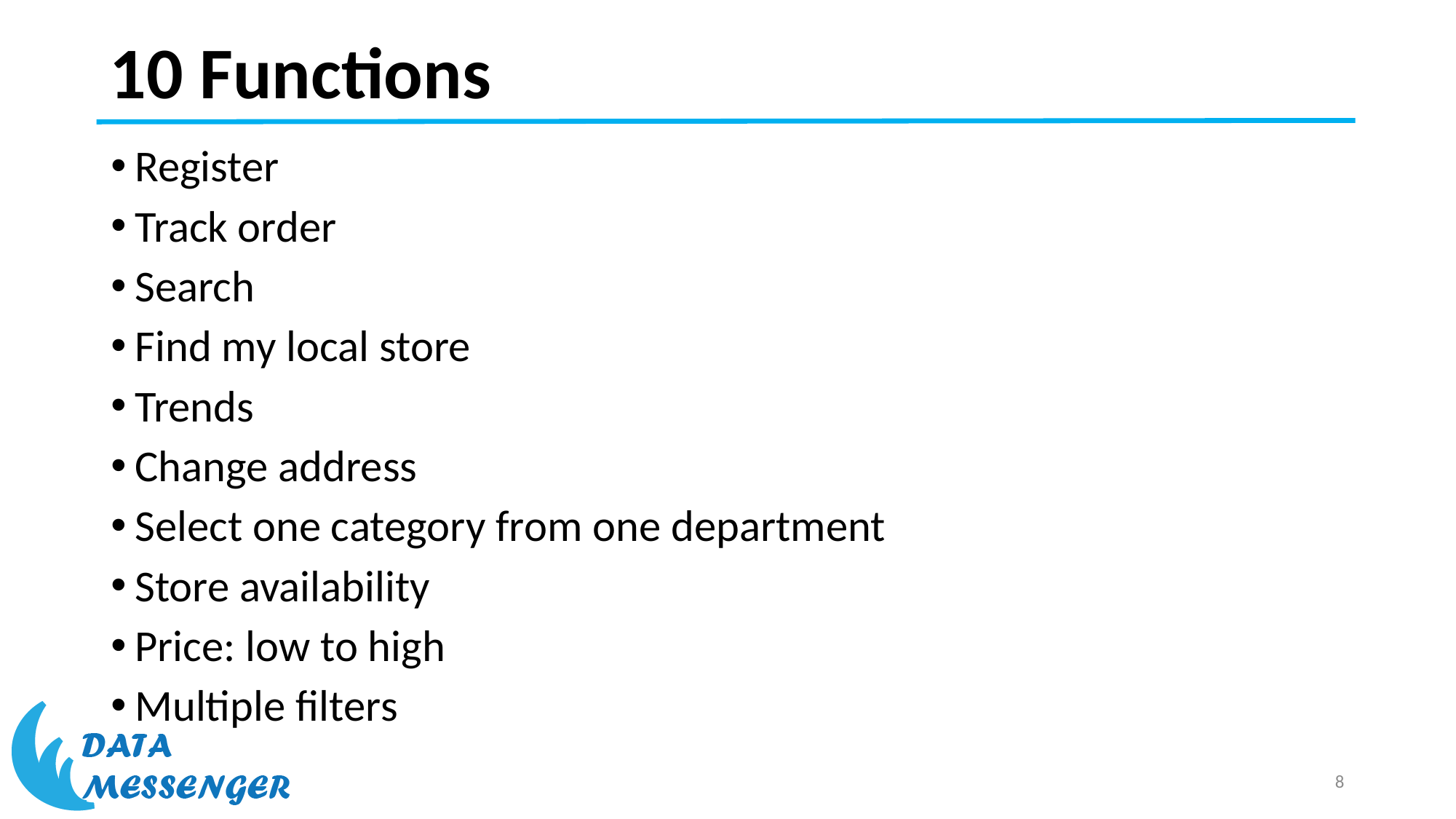

# 10 Functions
Register
Track order
Search
Find my local store
Trends
Change address
Select one category from one department
Store availability
Price: low to high
Multiple filters
8